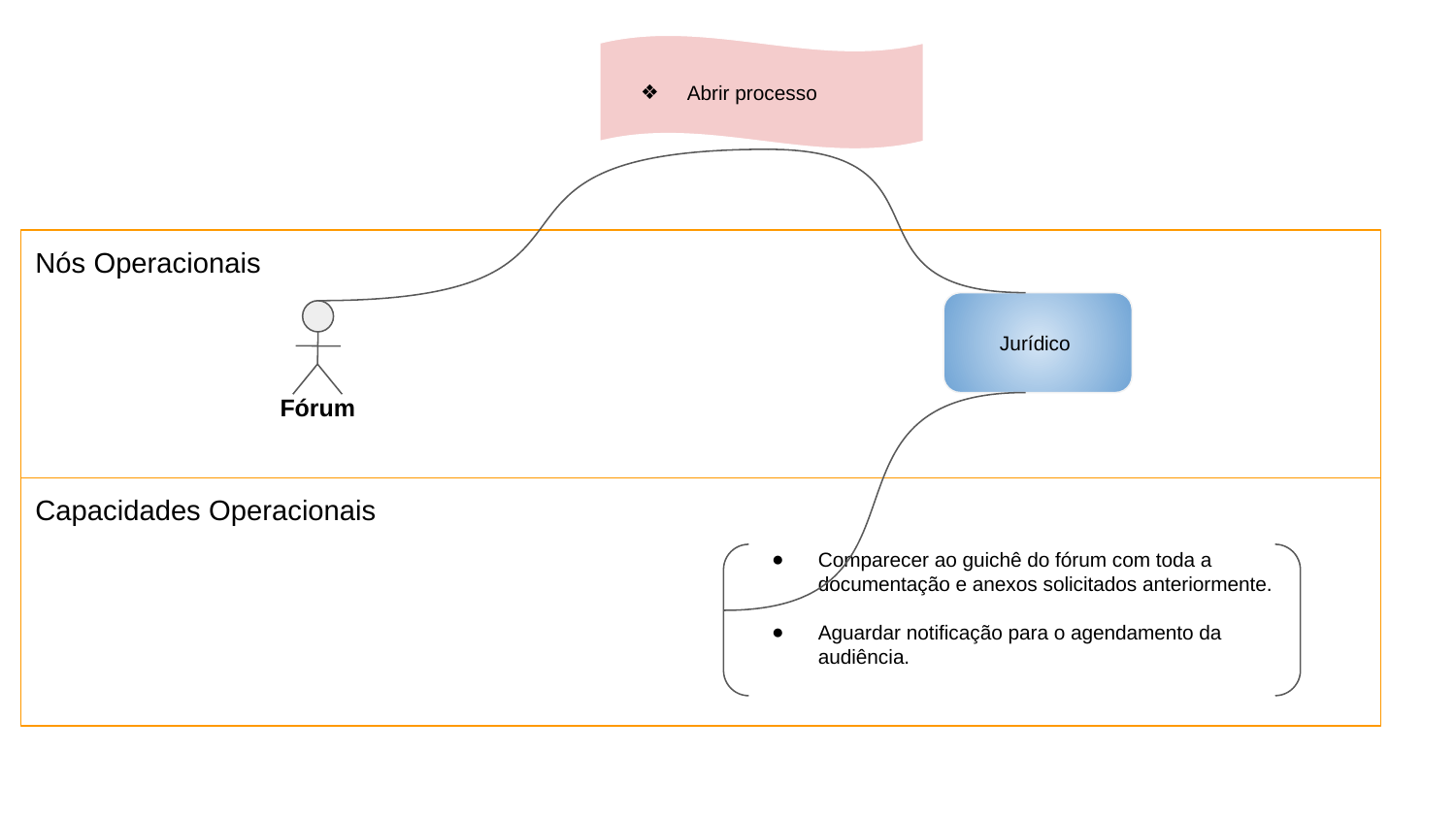

Abrir processo
Nós Operacionais
Jurídico

Fórum
Capacidades Operacionais
Comparecer ao guichê do fórum com toda a documentação e anexos solicitados anteriormente.

Aguardar notificação para o agendamento da audiência.